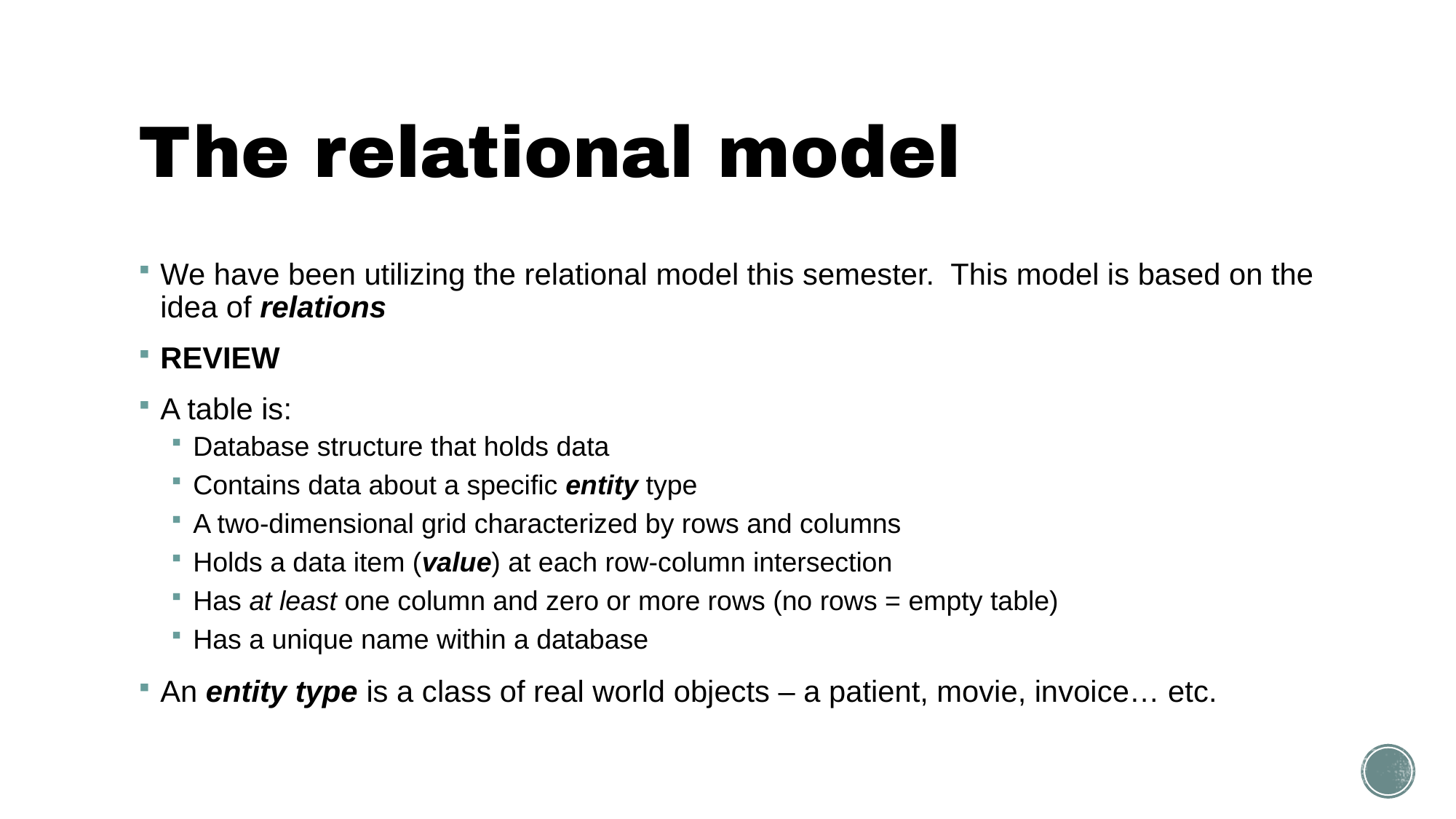

# The relational model
We have been utilizing the relational model this semester.  This model is based on the idea of relations
REVIEW
A table is:
Database structure that holds data
Contains data about a specific entity type
A two-dimensional grid characterized by rows and columns
Holds a data item (value) at each row-column intersection
Has at least one column and zero or more rows (no rows = empty table)
Has a unique name within a database
An entity type is a class of real world objects – a patient, movie, invoice… etc.